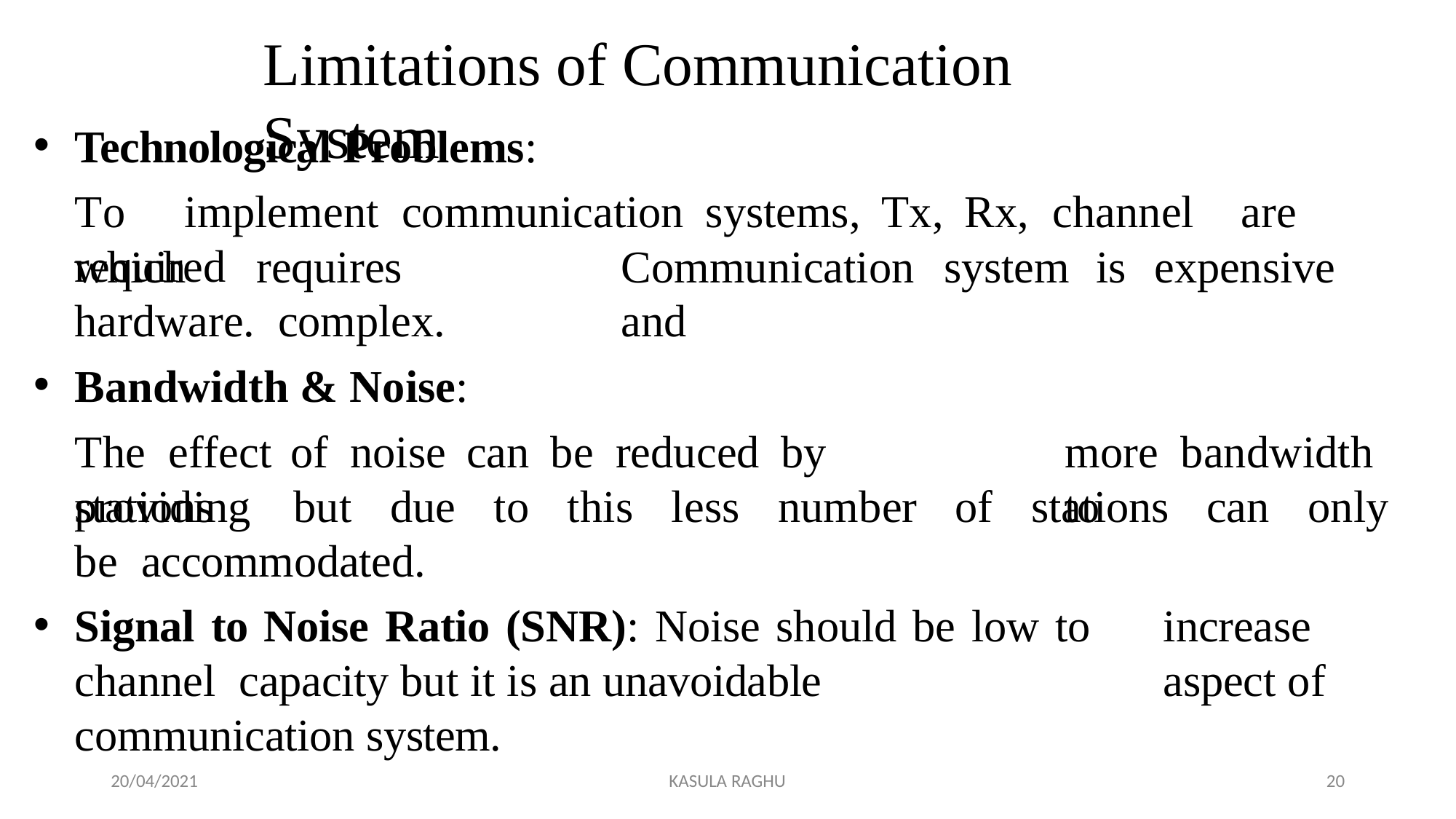

# Limitations of Communication System
Technological Problems:
To	implement	communication	systems,	Tx,	Rx,	channel	are	required
which	requires	hardware.  complex.
Bandwidth & Noise:
Communication	system	is	expensive	and
The	effect	of	noise	can	be	reduced	by	providing
more	bandwidth	to
stations	but	due	to	this	less	number	of	stations	can	only	be  accommodated.
Signal to Noise Ratio (SNR): Noise should be low to	increase channel  capacity but it is an unavoidable	aspect of communication system.
20/04/2021
KASULA RAGHU
20